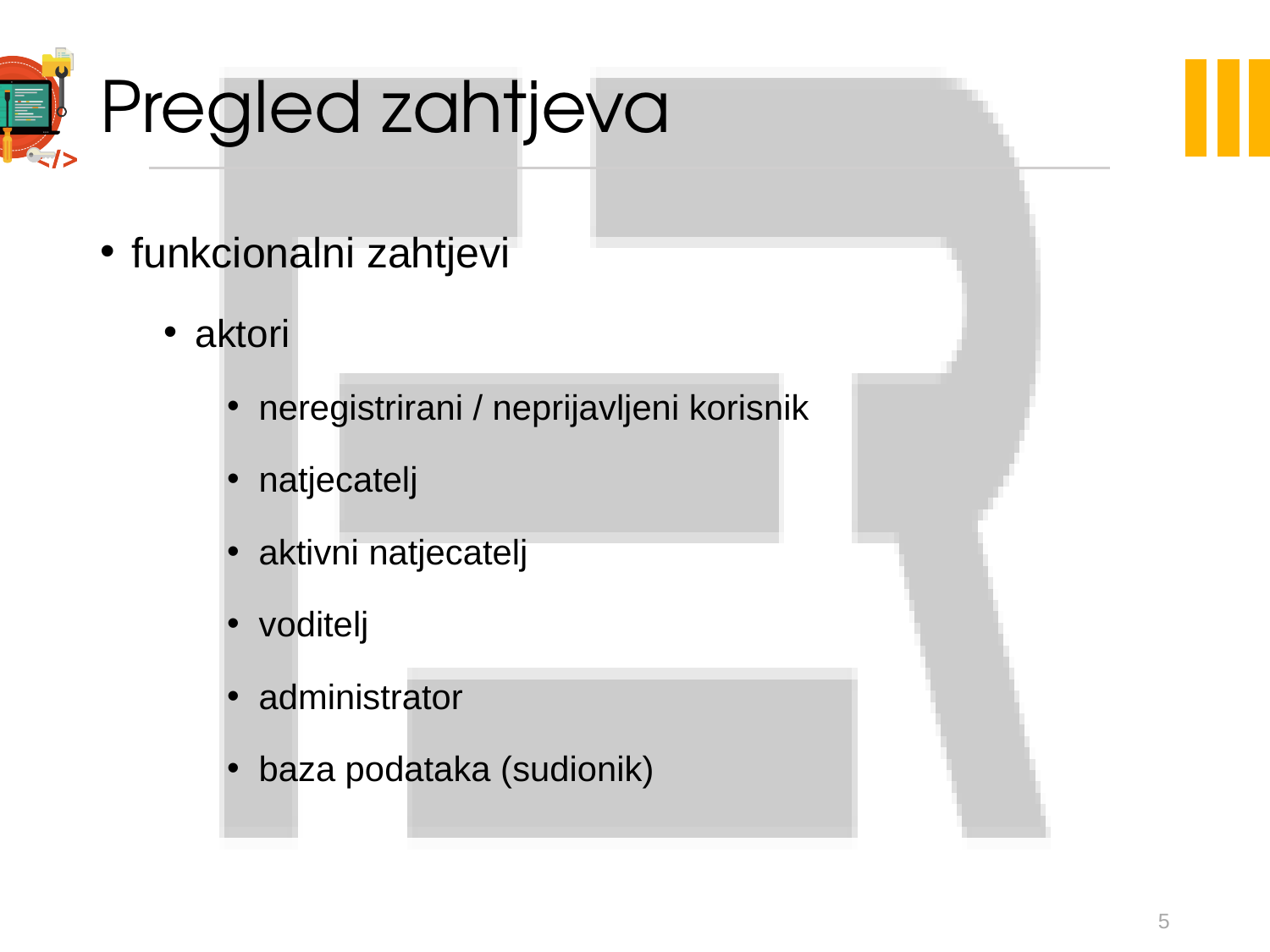

# Pregled zahtjeva
funkcionalni zahtjevi
aktori
neregistrirani / neprijavljeni korisnik
natjecatelj
aktivni natjecatelj
voditelj
administrator
baza podataka (sudionik)
5